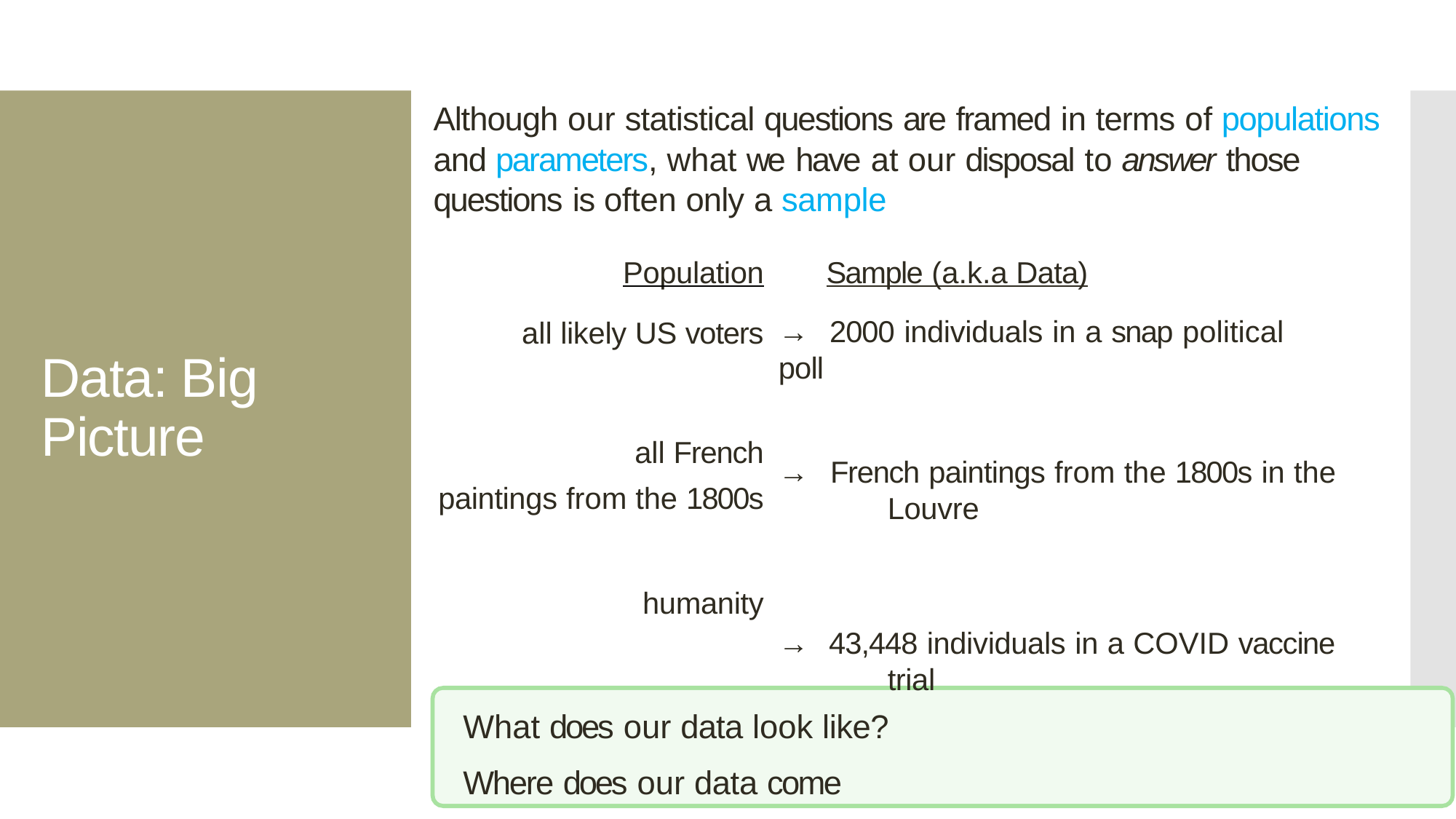

Although our statistical questions are framed in terms of populations and parameters, what we have at our disposal to answer those questions is often only a sample
# Data: Big Picture
Population
all likely US voters

 all French paintings from the 1800s

humanity
Sample (a.k.a Data)
→ 2000 individuals in a snap political poll

→ French paintings from the 1800s in the 	Louvre

→ 43,448 individuals in a COVID vaccine 	trial

What does our data look like? Where does our data come from?